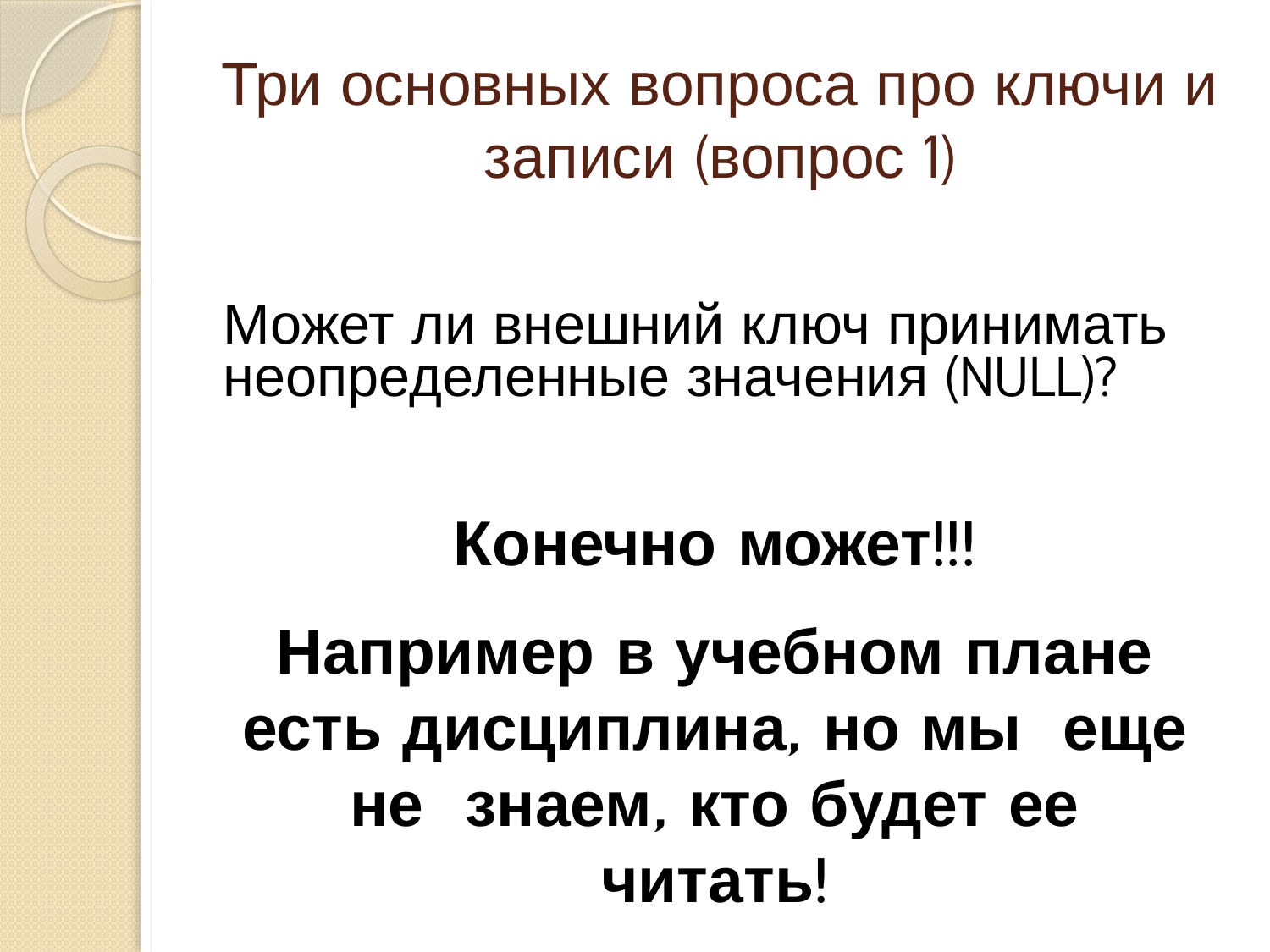

# Три основных вопроса про ключи и записи (вопрос 1)
Может ли внешний ключ принимать неопределенные значения (NULL)?
Конечно может!!!
Например в учебном плане есть дисциплина, но мы  еще не  знаем, кто будет ее читать!